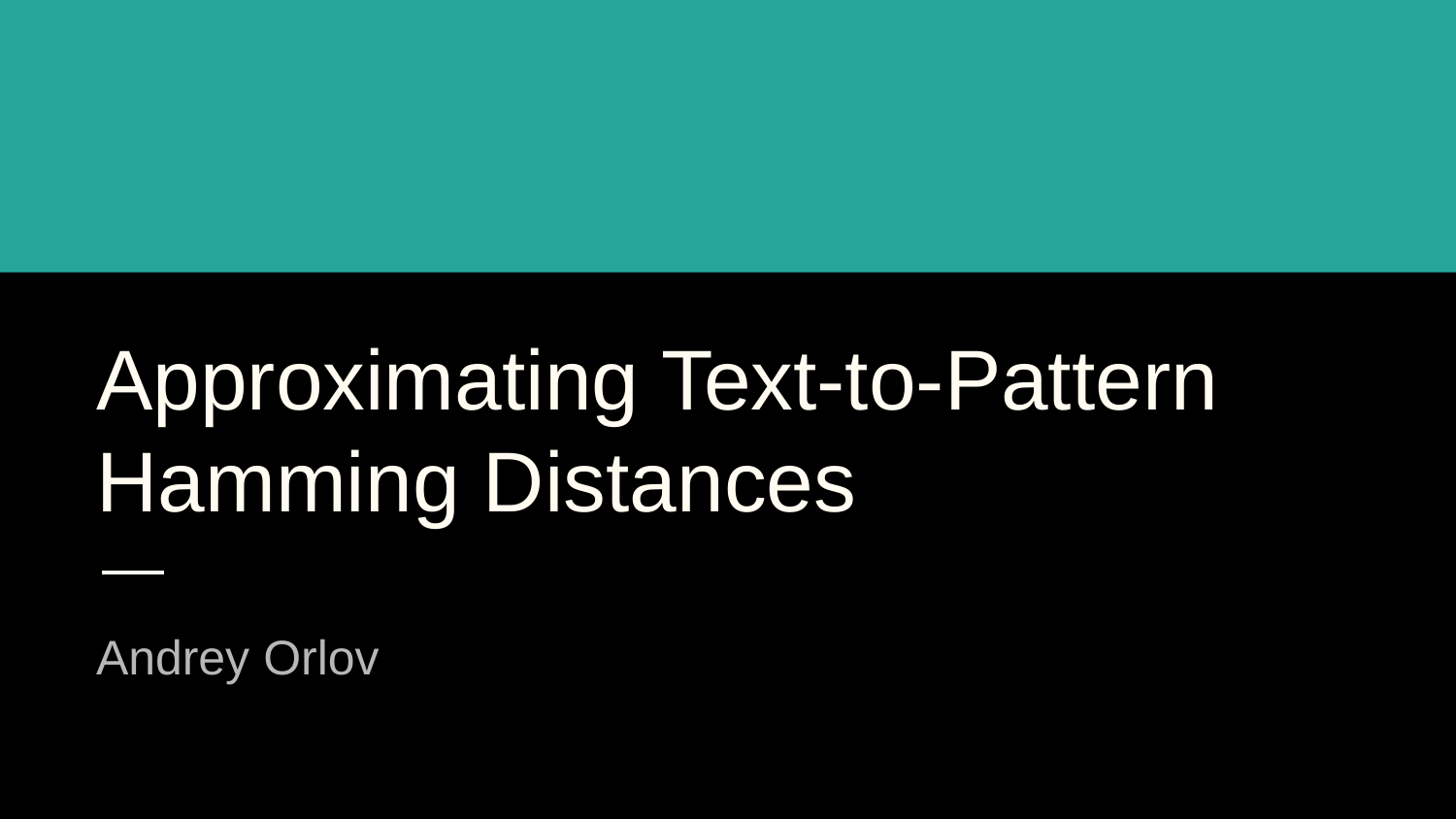

# Approximating Text-to-Pattern Hamming Distances
Andrey Orlov